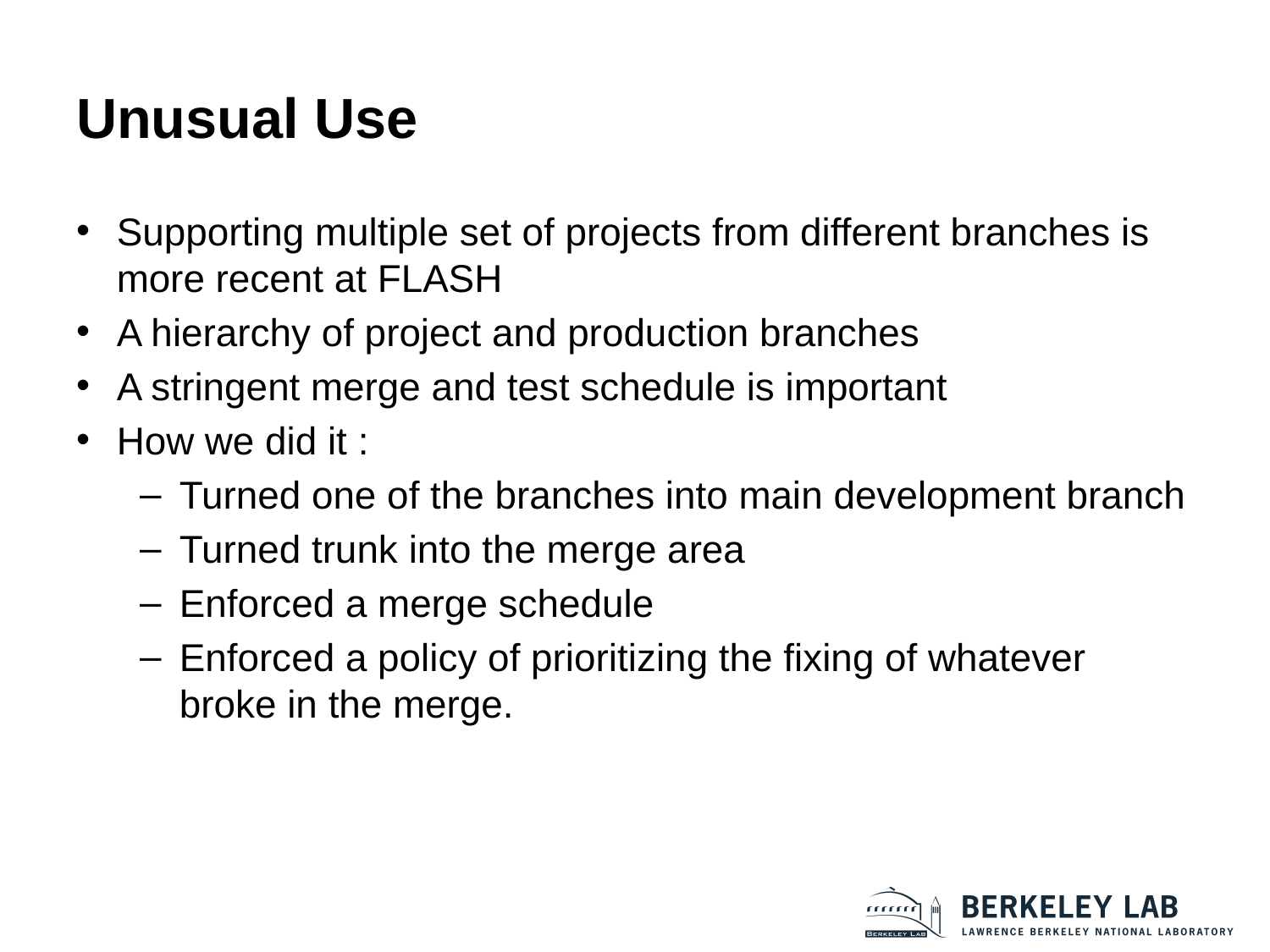

# Unusual Use
Supporting multiple set of projects from different branches is more recent at FLASH
A hierarchy of project and production branches
A stringent merge and test schedule is important
How we did it :
Turned one of the branches into main development branch
Turned trunk into the merge area
Enforced a merge schedule
Enforced a policy of prioritizing the fixing of whatever broke in the merge.